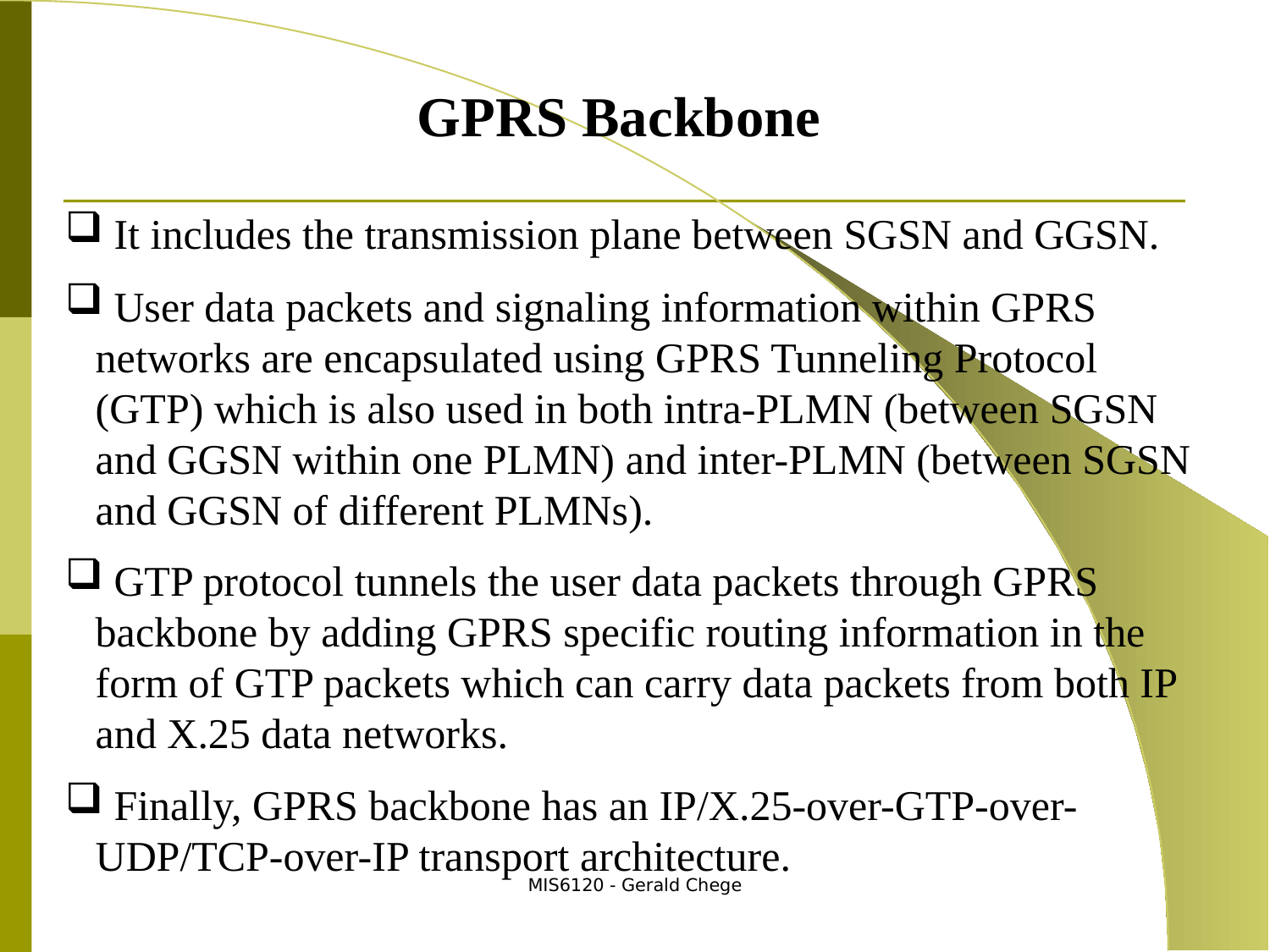

GPRS Backbone
 It includes the transmission plane between SGSN and GGSN.
 User data packets and signaling information within GPRS networks are encapsulated using GPRS Tunneling Protocol (GTP) which is also used in both intra-PLMN (between SGSN and GGSN within one PLMN) and inter-PLMN (between SGSN and GGSN of different PLMNs).
 GTP protocol tunnels the user data packets through GPRS backbone by adding GPRS specific routing information in the form of GTP packets which can carry data packets from both IP and X.25 data networks.
 Finally, GPRS backbone has an IP/X.25-over-GTP-over-UDP/TCP-over-IP transport architecture.
MIS6120 - Gerald Chege